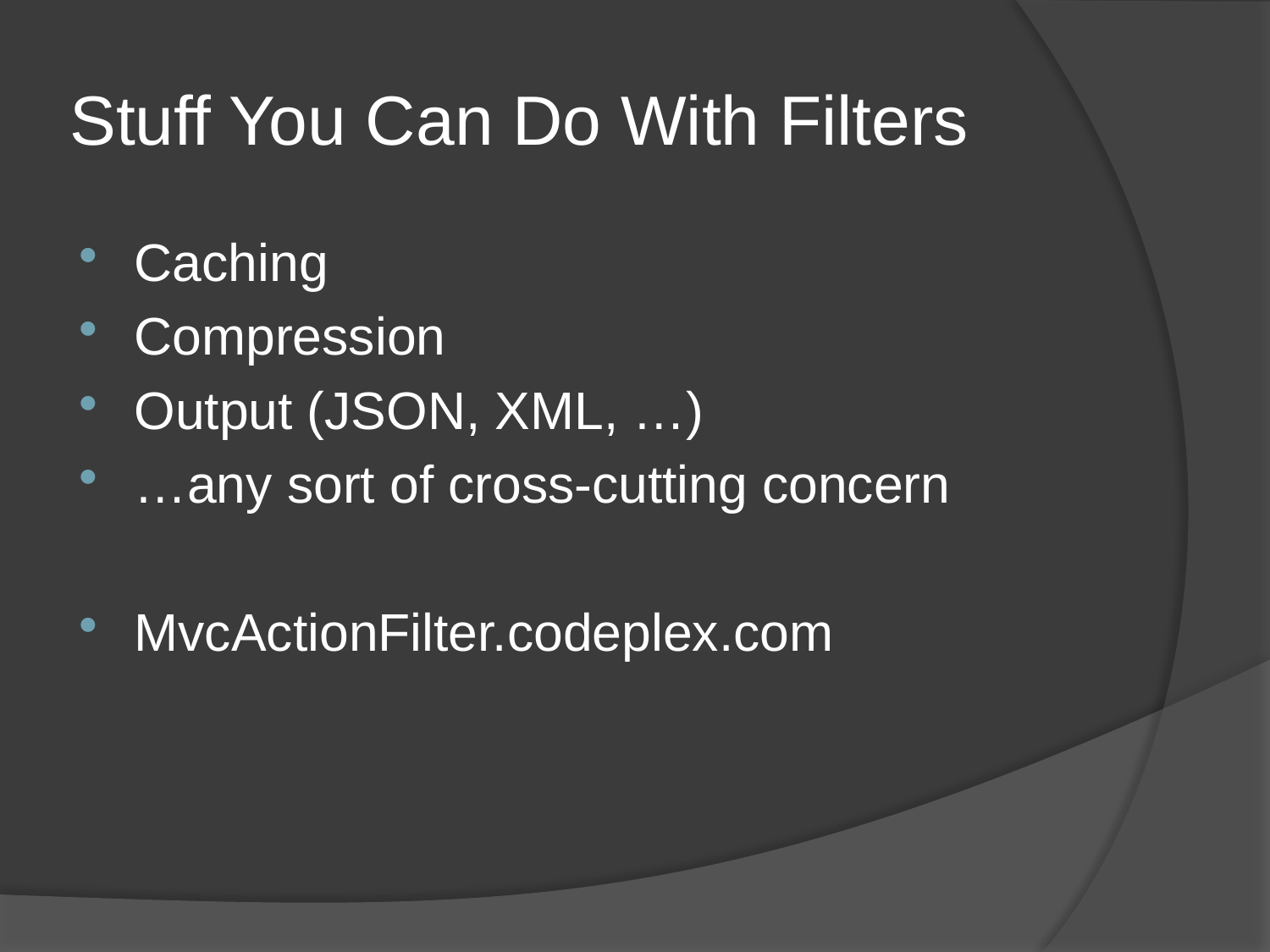

# Stuff You Can Do With Filters
Caching
Compression
Output (JSON, XML, …)
…any sort of cross-cutting concern

MvcActionFilter.codeplex.com